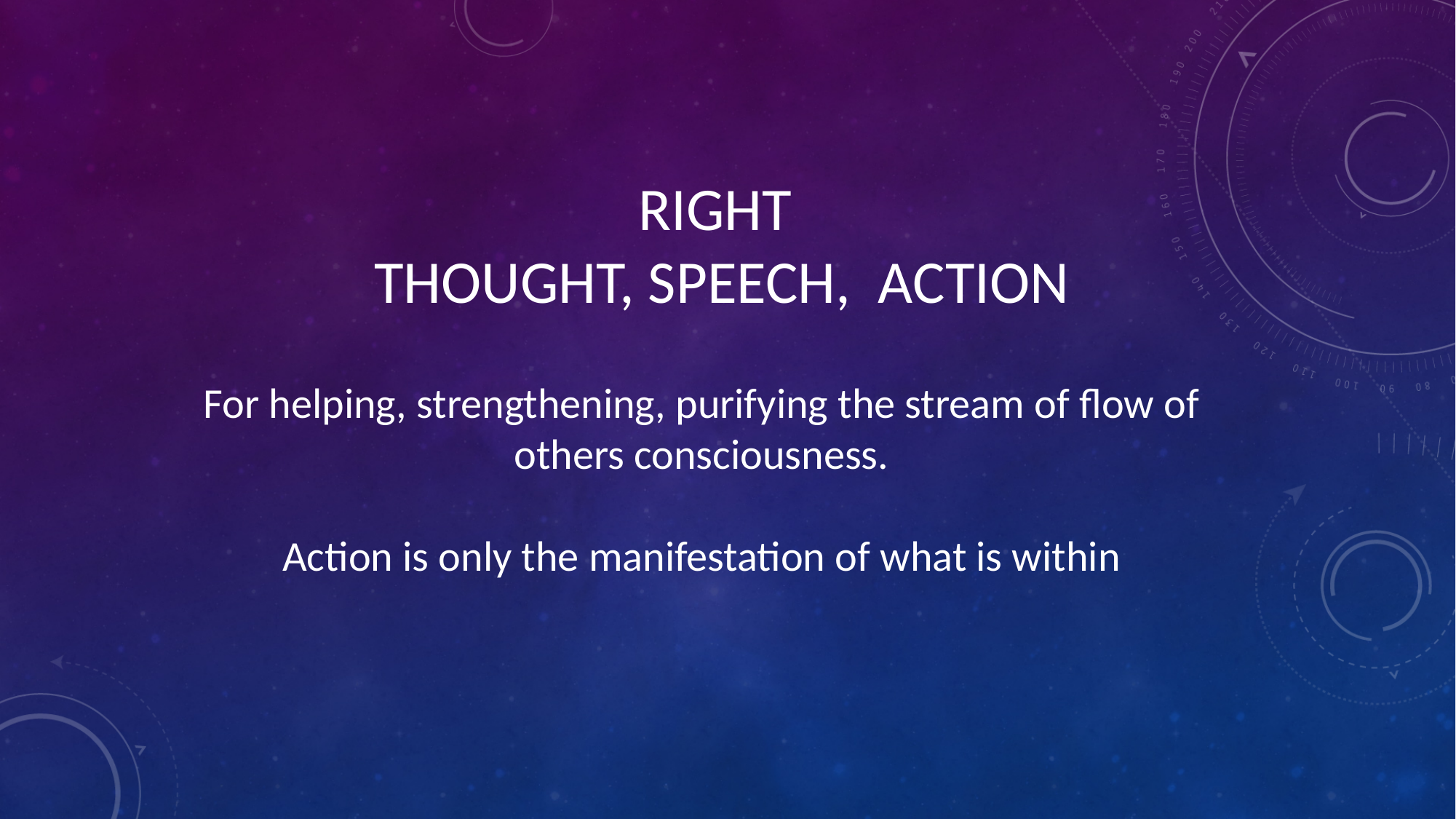

# Right Thought, SPEECH,  ACTION
For helping, strengthening, purifying the stream of flow of others consciousness.

Action is only the manifestation of what is within